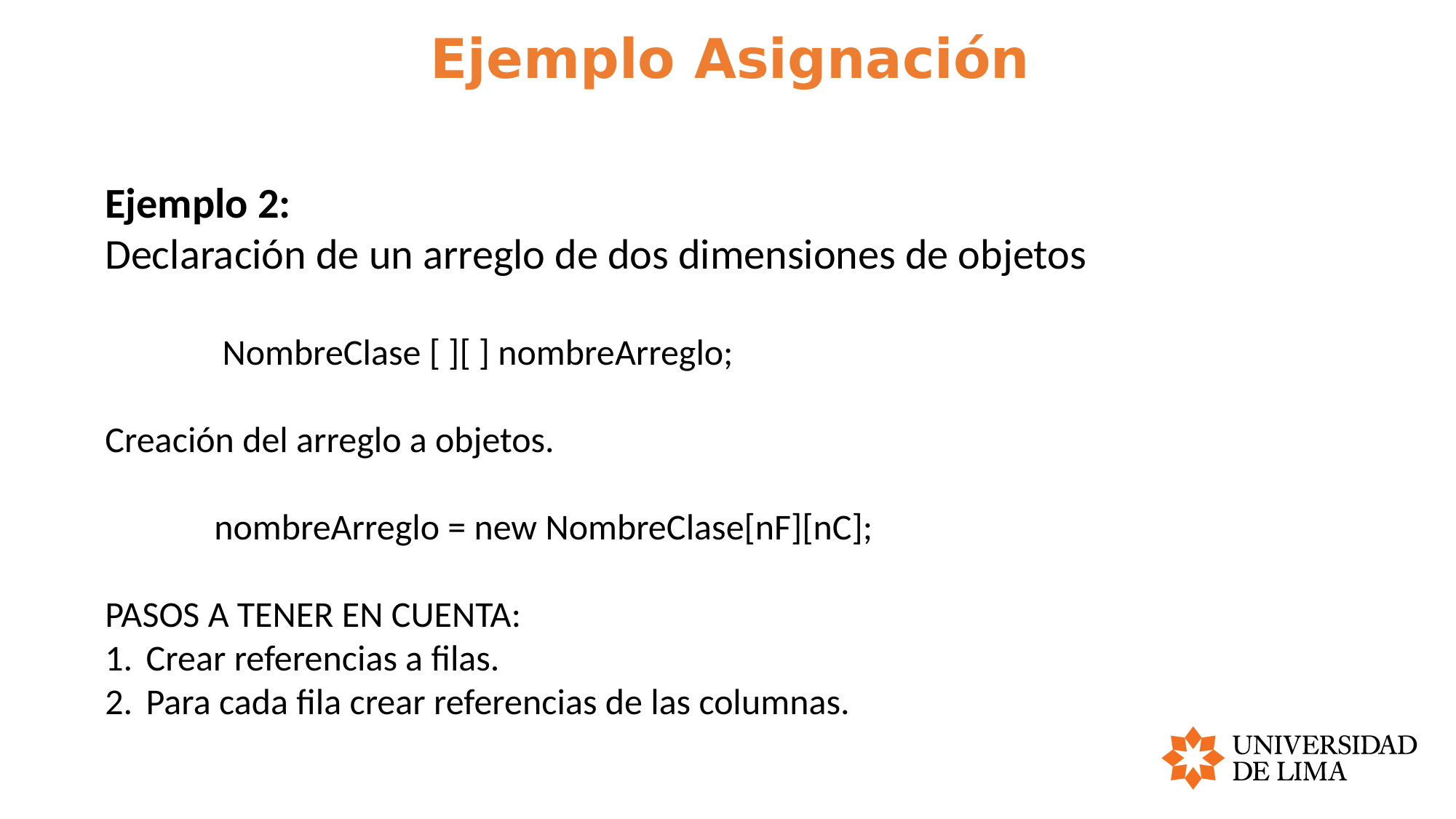

# Ejemplo Asignación
Ejemplo 2:
Declaración de un arreglo de dos dimensiones de objetos

	 NombreClase [ ][ ] nombreArreglo;

Creación del arreglo a objetos.

	nombreArreglo = new NombreClase[nF][nC];

PASOS A TENER EN CUENTA:
Crear referencias a filas.
Para cada fila crear referencias de las columnas.